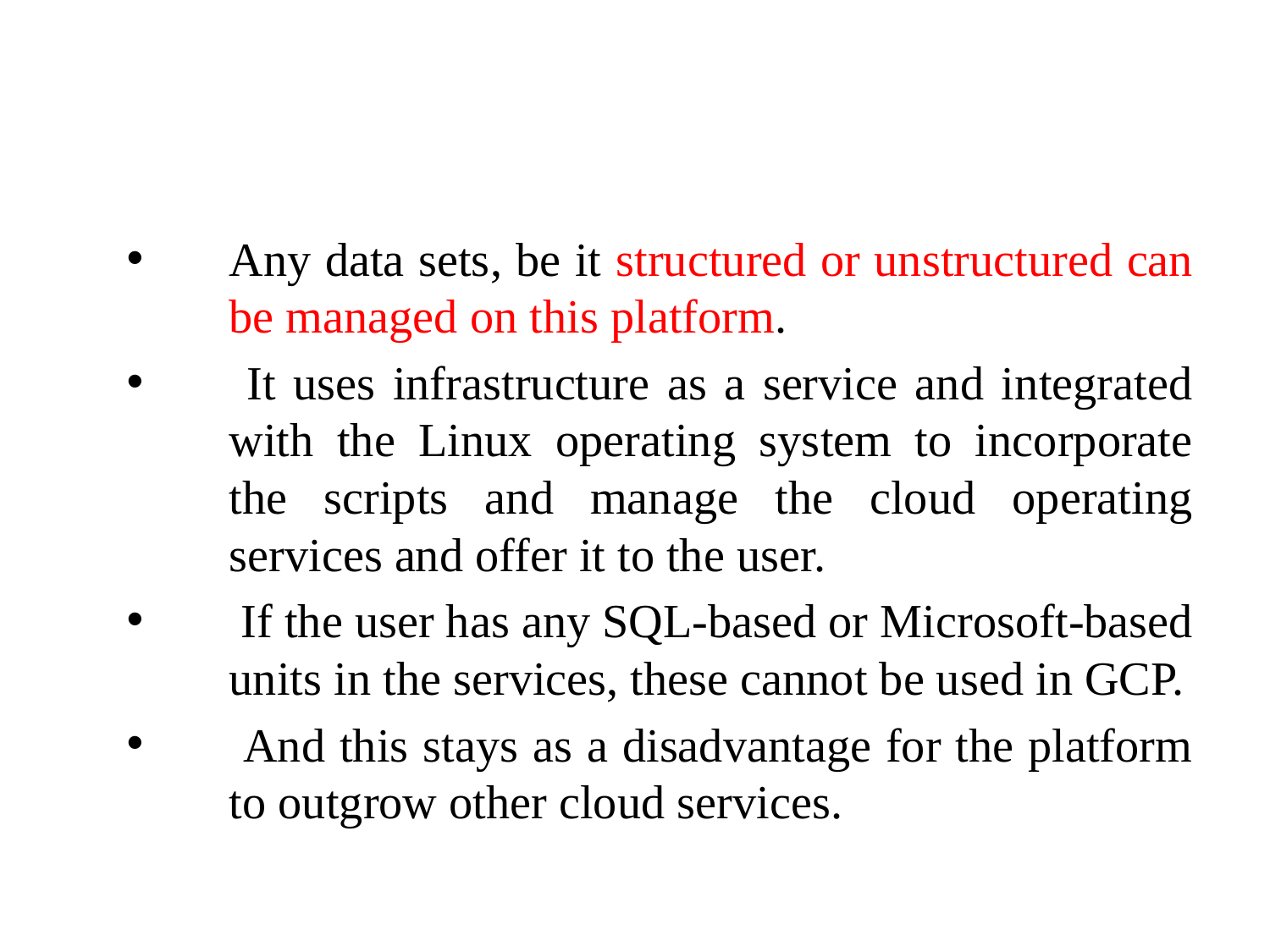

#
Any data sets, be it structured or unstructured can be managed on this platform.
 It uses infrastructure as a service and integrated with the Linux operating system to incorporate the scripts and manage the cloud operating services and offer it to the user.
 If the user has any SQL-based or Microsoft-based units in the services, these cannot be used in GCP.
 And this stays as a disadvantage for the platform to outgrow other cloud services.